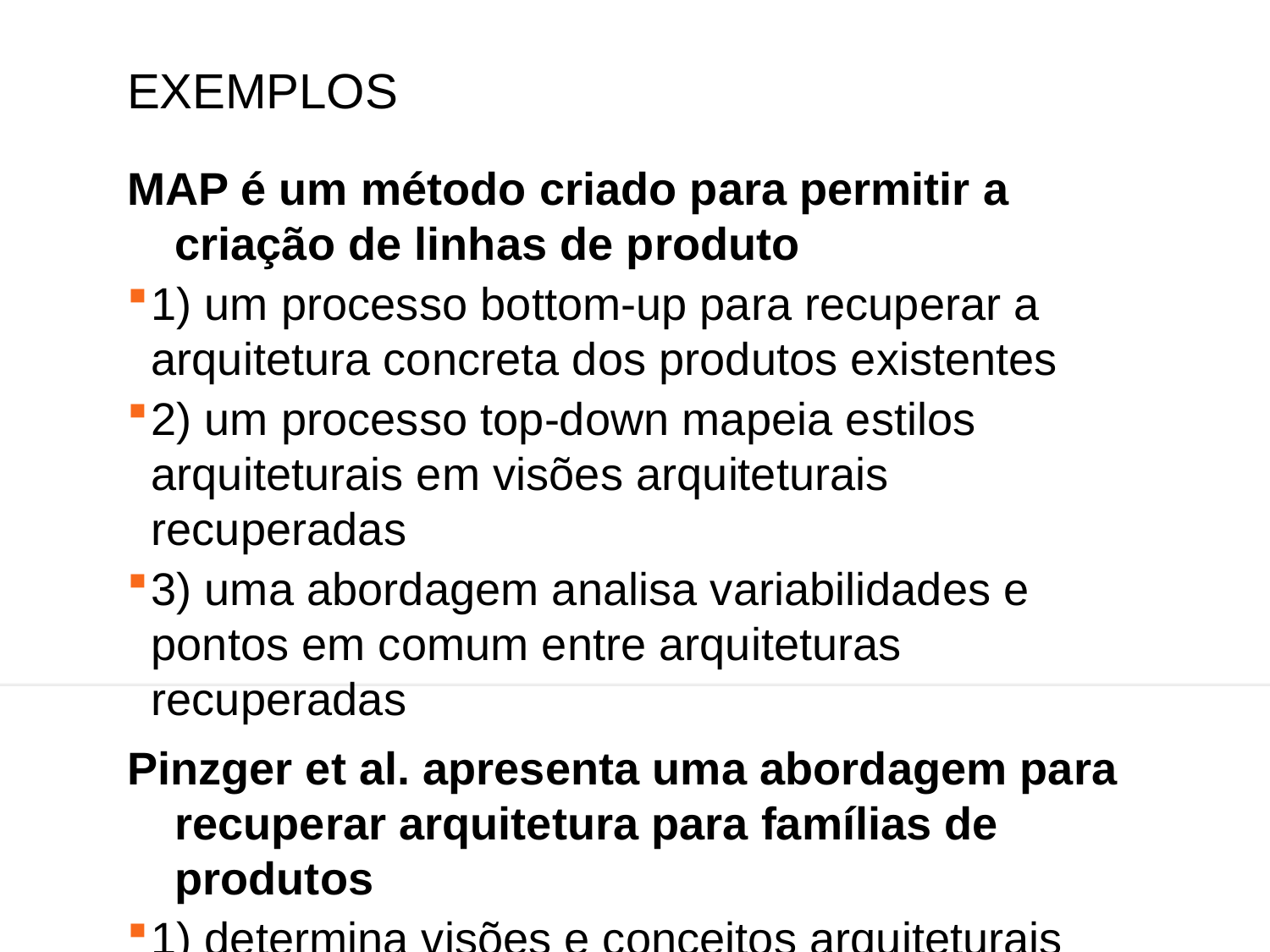

# Exemplos
MAP é um método criado para permitir a criação de linhas de produto
1) um processo bottom-up para recuperar a arquitetura concreta dos produtos existentes
2) um processo top-down mapeia estilos arquiteturais em visões arquiteturais recuperadas
3) uma abordagem analisa variabilidades e pontos em comum entre arquiteturas recuperadas
Pinzger et al. apresenta uma abordagem para recuperar arquitetura para famílias de produtos
1) determina visões e conceitos arquiteturais
2) recupera a arquitetura usando o Pulse-DSSA